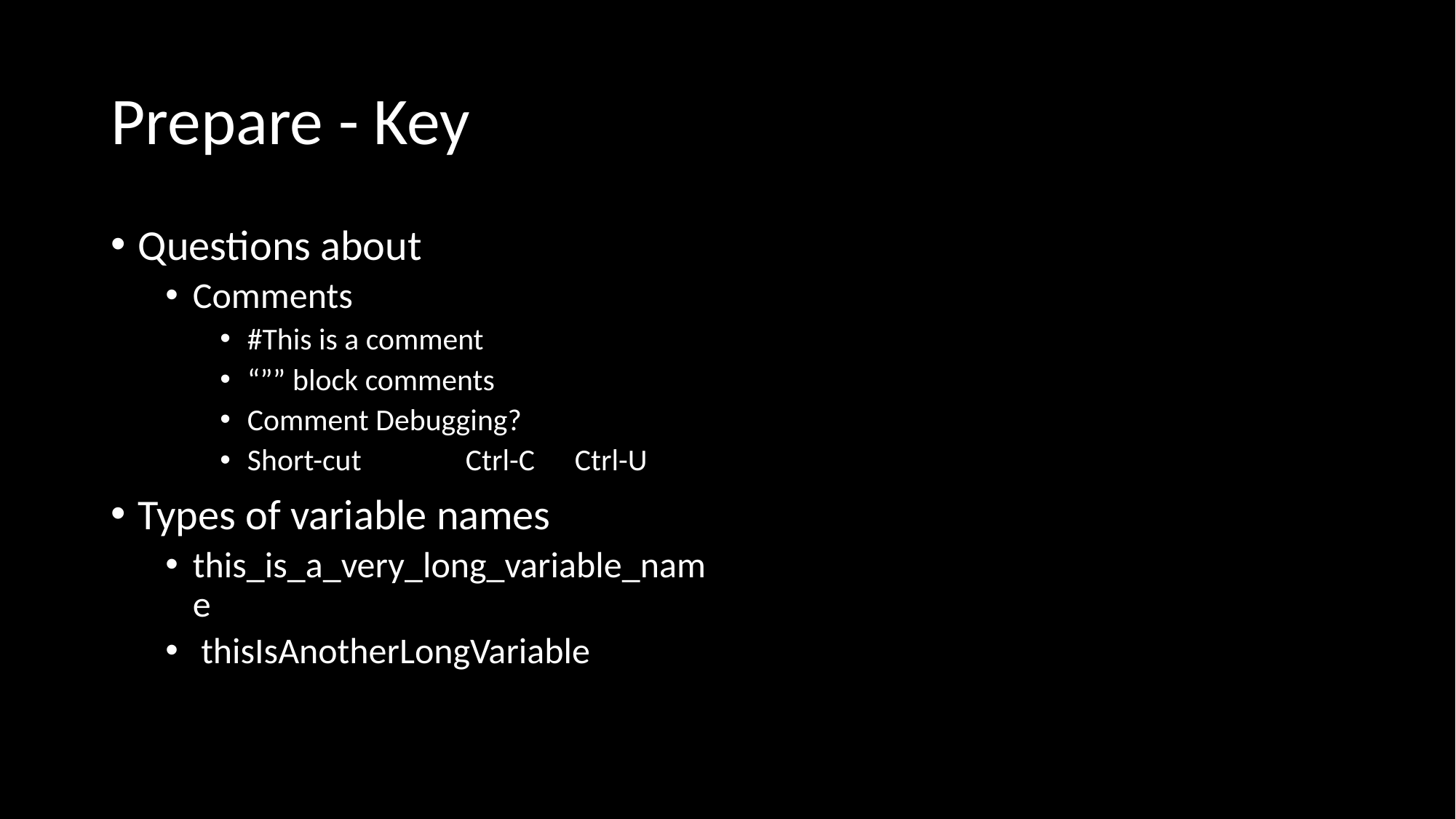

# Prepare - Key
Questions about
Comments
#This is a comment
“”” block comments
Comment Debugging?
Short-cut	Ctrl-C	Ctrl-U
Types of variable names
this_is_a_very_long_variable_name
 thisIsAnotherLongVariable